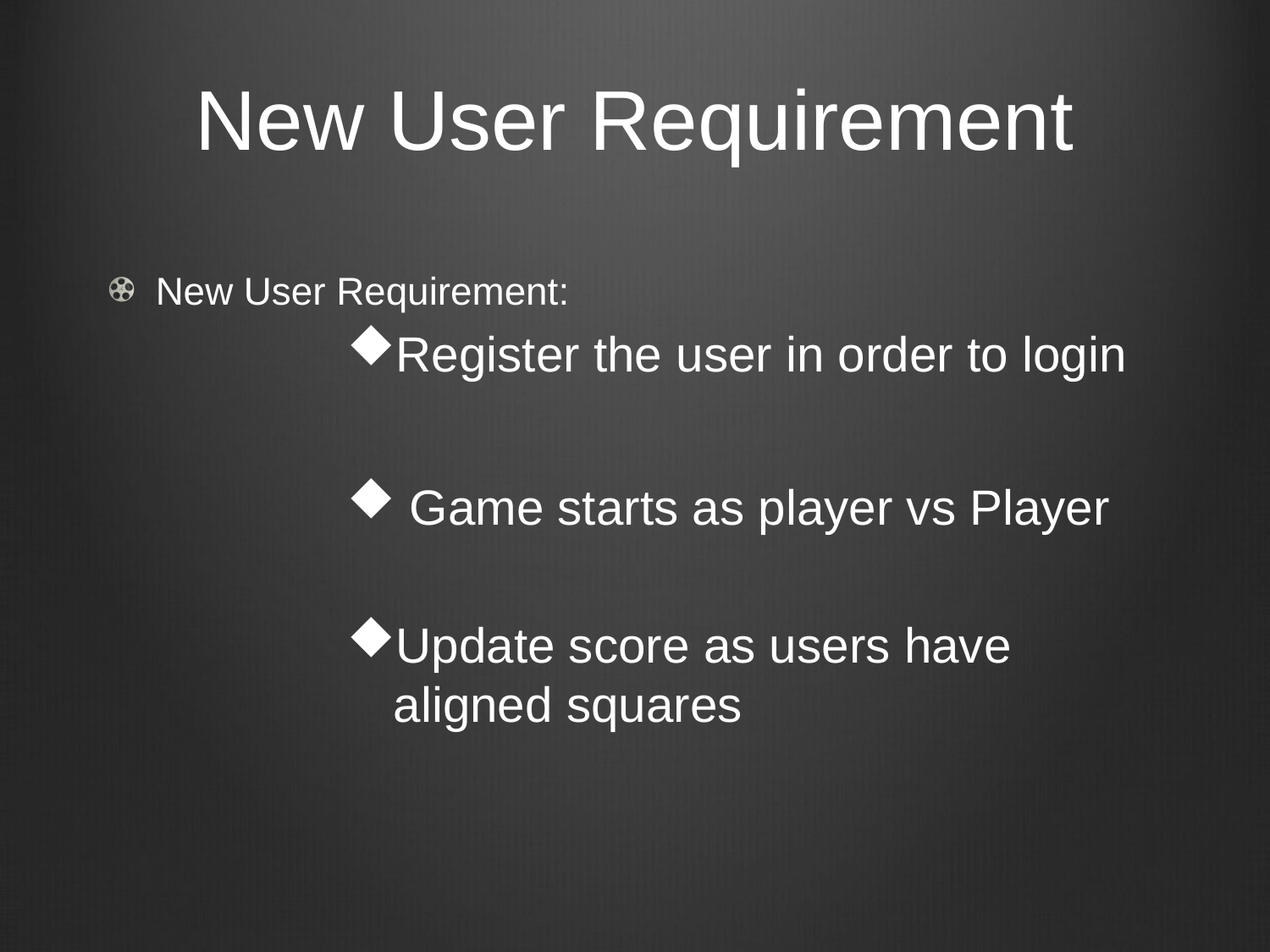

# New User Requirement
New User Requirement:
Register the user in order to login

 Game starts as player vs Player

Update score as users have aligned squares